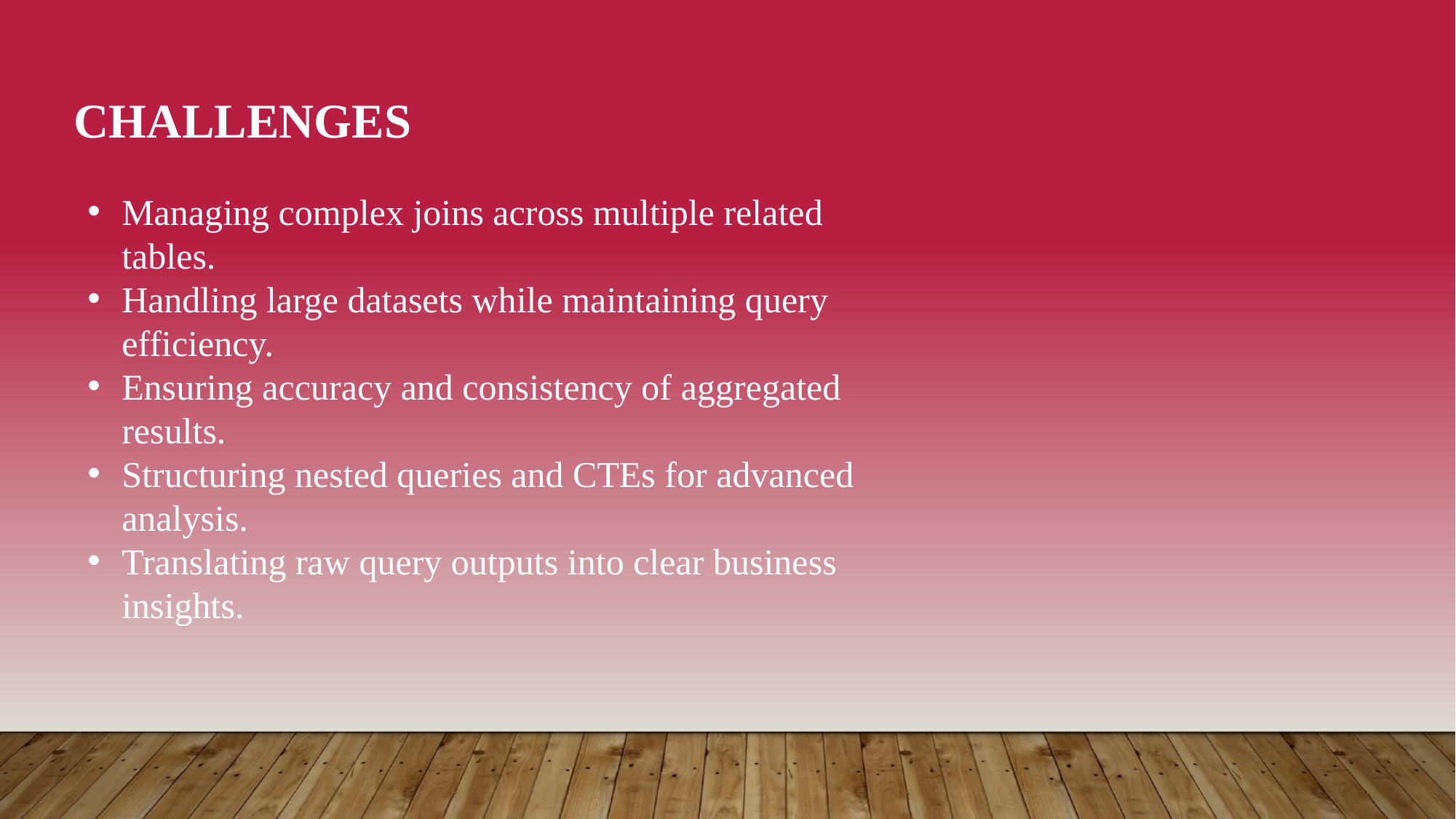

CHALLENGES
Managing complex joins across multiple related tables.
Handling large datasets while maintaining query efficiency.
Ensuring accuracy and consistency of aggregated results.
Structuring nested queries and CTEs for advanced analysis.
Translating raw query outputs into clear business insights.